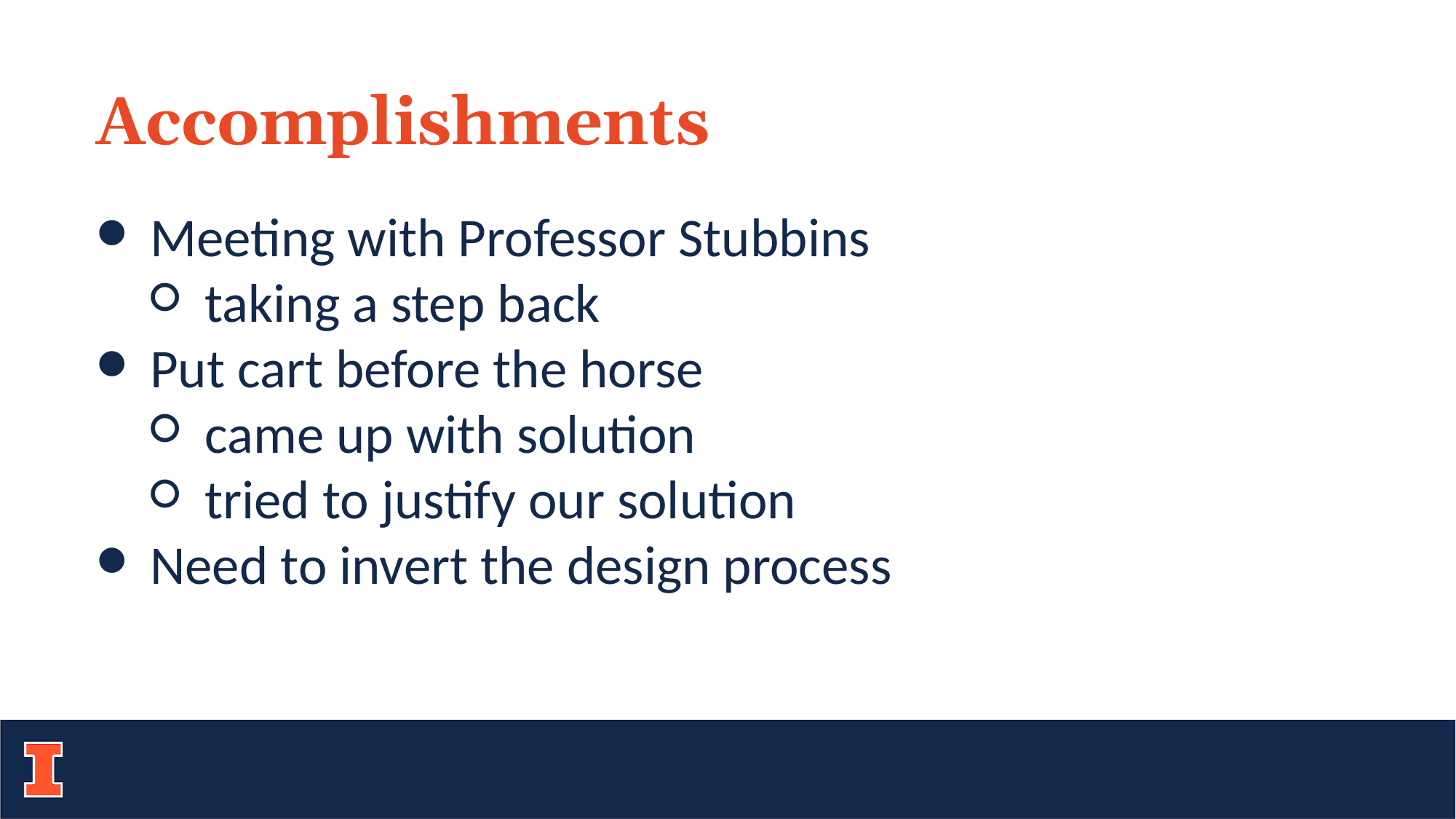

Accomplishments
Meeting with Professor Stubbins
taking a step back
Put cart before the horse
came up with solution
tried to justify our solution
Need to invert the design process